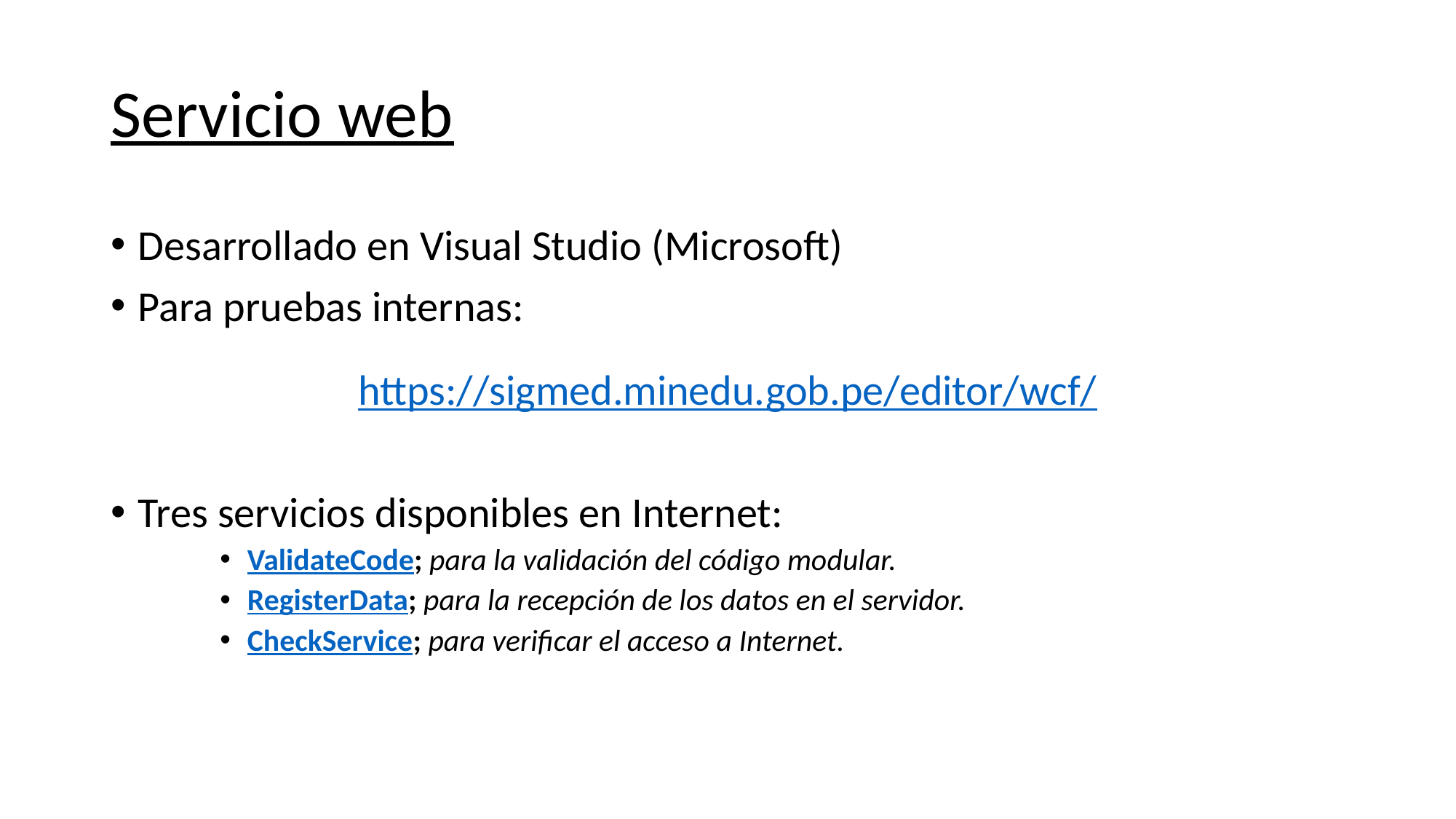

# Servicio web
Desarrollado en Visual Studio (Microsoft)
Para pruebas internas:

https://sigmed.minedu.gob.pe/editor/wcf/

Tres servicios disponibles en Internet:
ValidateCode; para la validación del código modular.
RegisterData; para la recepción de los datos en el servidor.
CheckService; para verificar el acceso a Internet.